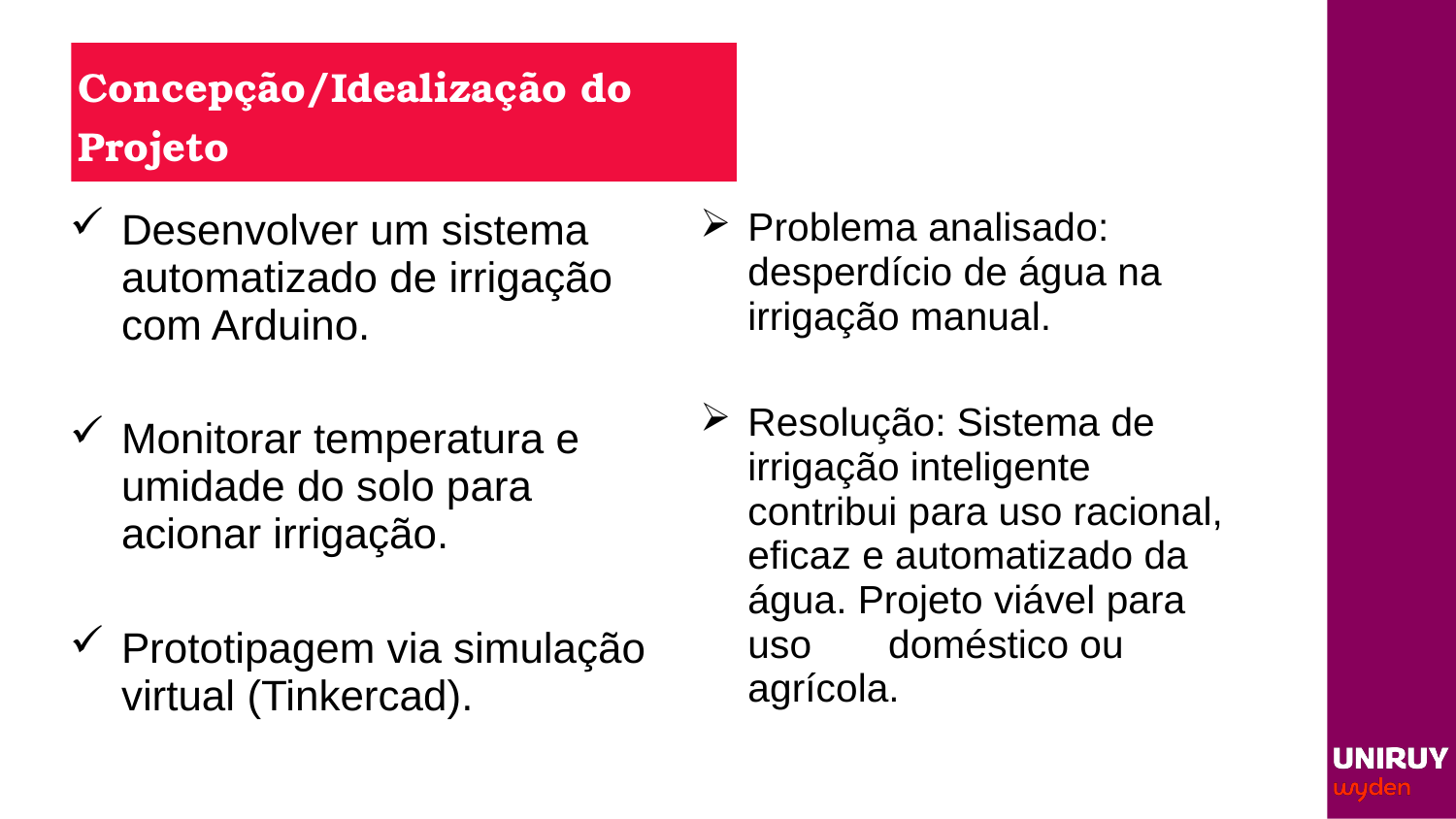

# Concepção/Idealização do Projeto

Problema analisado: desperdício de água na irrigação manual.

Resolução: Sistema de irrigação inteligente contribui para uso racional, eficaz e automatizado da água. Projeto viável para uso       doméstico ou agrícola.

Desenvolver um sistema automatizado de irrigação com Arduino.

Monitorar temperatura e umidade do solo para acionar irrigação.

Prototipagem via simulação virtual (Tinkercad).